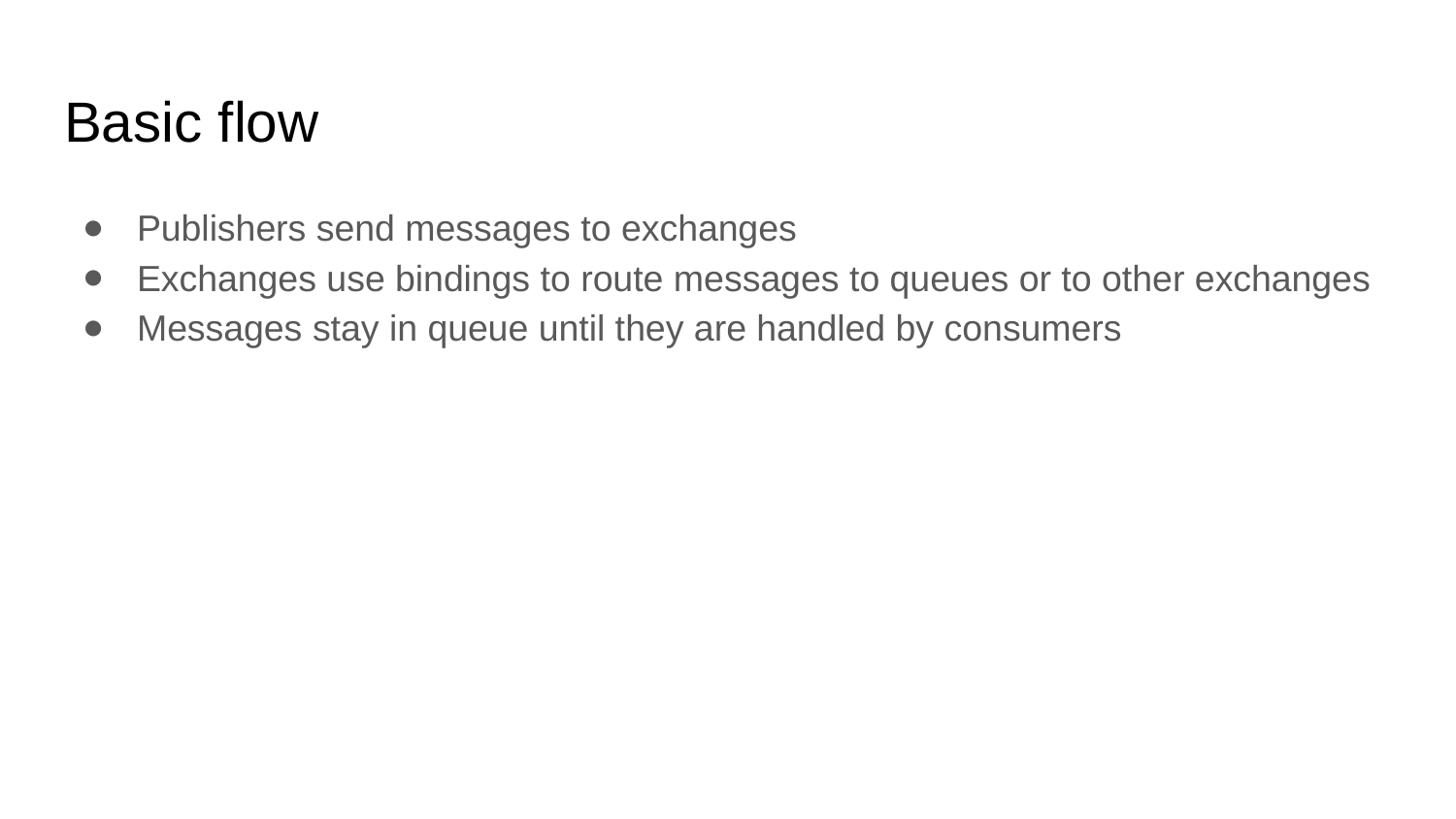

# Basic flow
Publishers send messages to exchanges
Exchanges use bindings to route messages to queues or to other exchanges
Messages stay in queue until they are handled by consumers